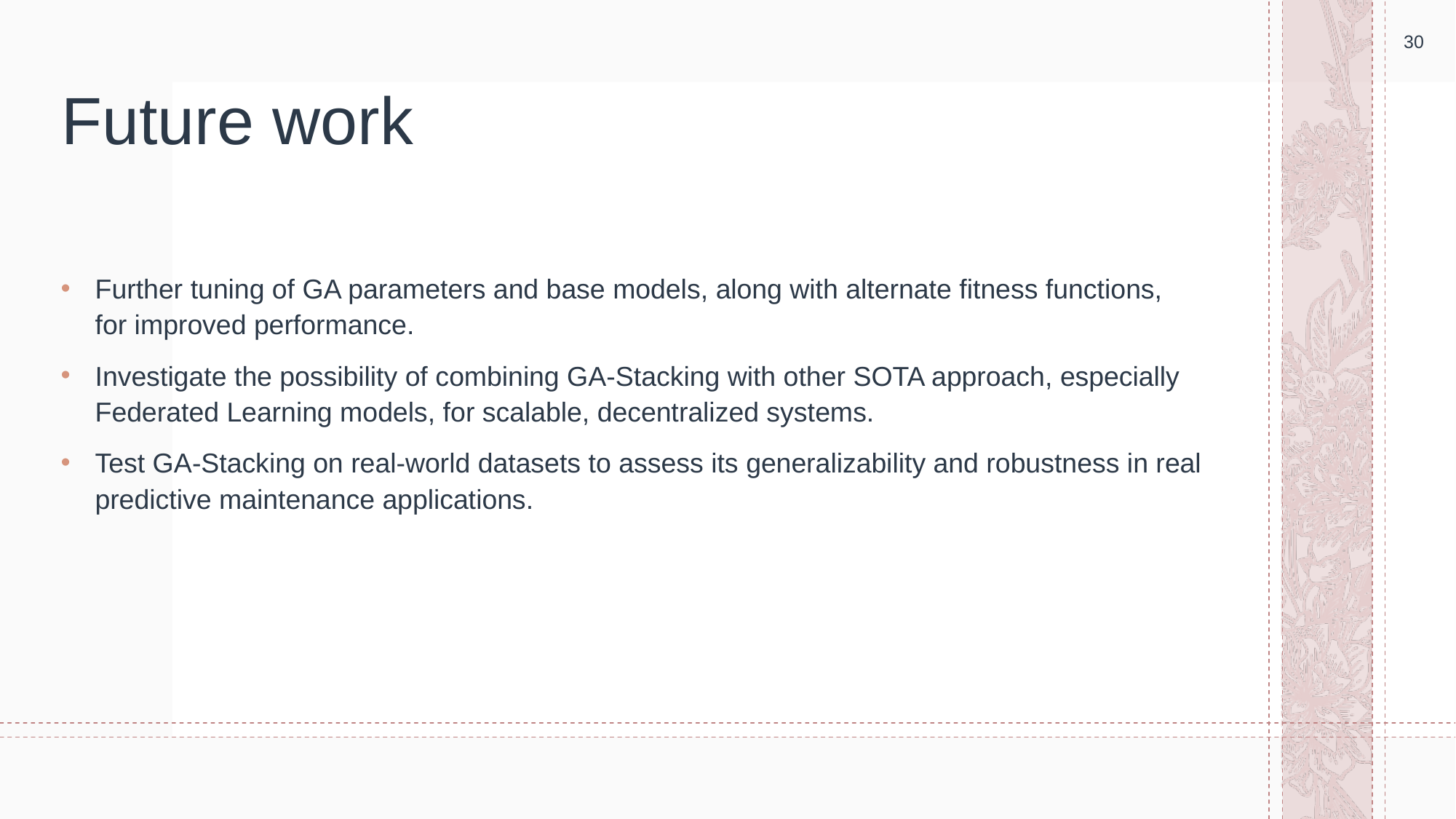

30
# Future work
Further tuning of GA parameters and base models, along with alternate fitness functions, for improved performance.
Investigate the possibility of combining GA-Stacking with other SOTA approach, especially Federated Learning models, for scalable, decentralized systems.
Test GA-Stacking on real-world datasets to assess its generalizability and robustness in real predictive maintenance applications.